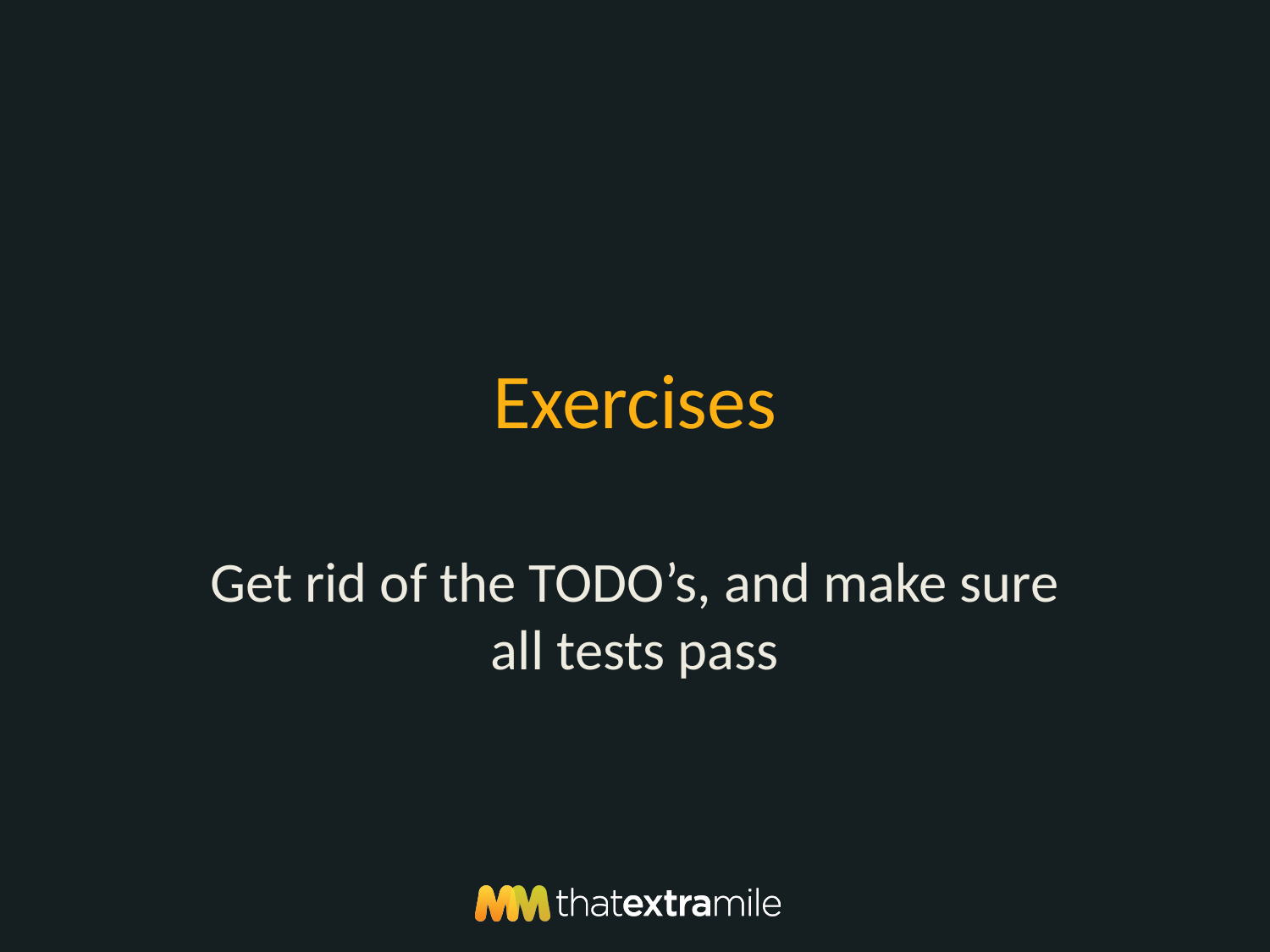

# Exercises
Get rid of the TODO’s, and make sure all tests pass